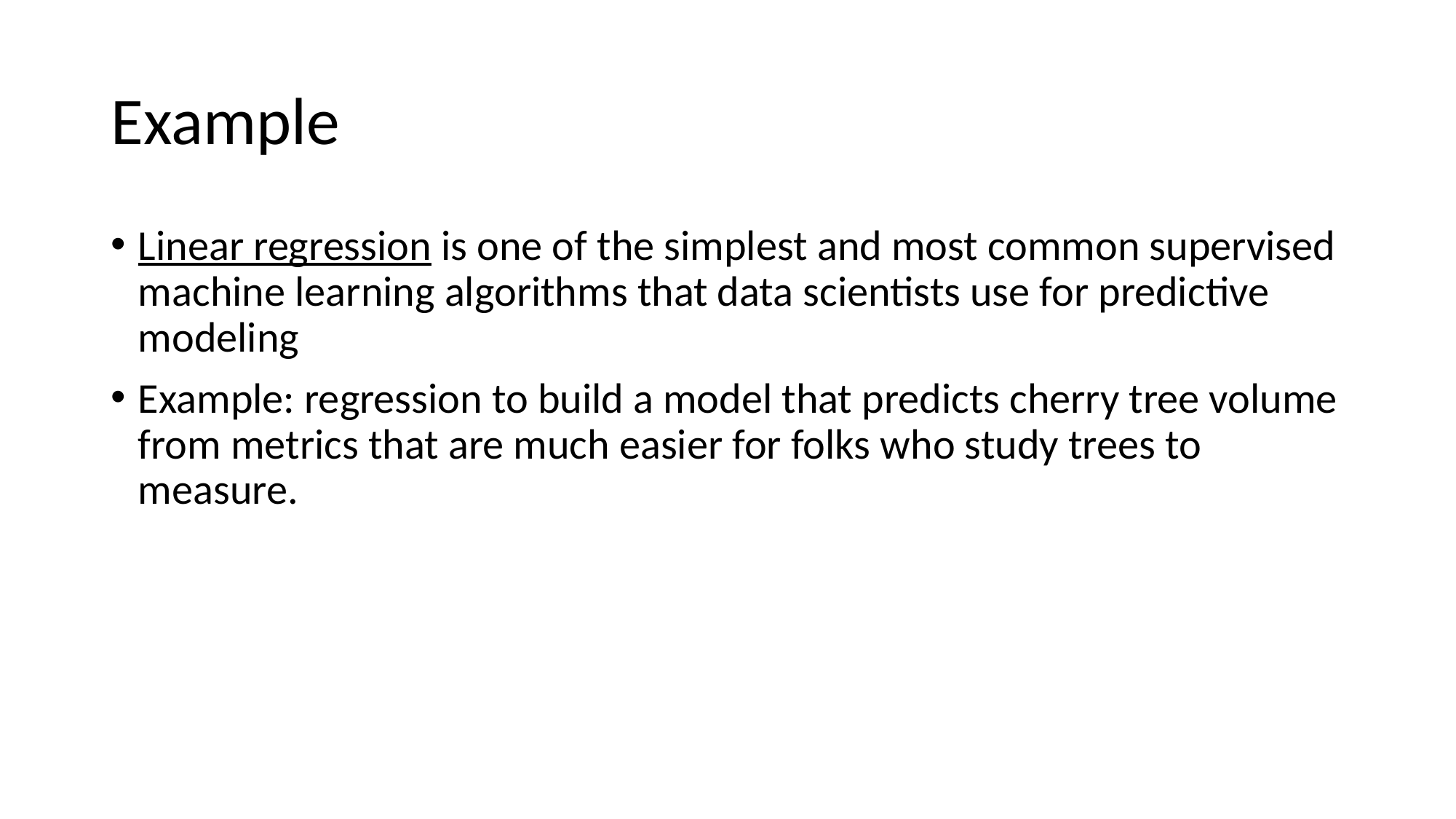

# Example
Linear regression is one of the simplest and most common supervised machine learning algorithms that data scientists use for predictive modeling
Example: regression to build a model that predicts cherry tree volume from metrics that are much easier for folks who study trees to measure.